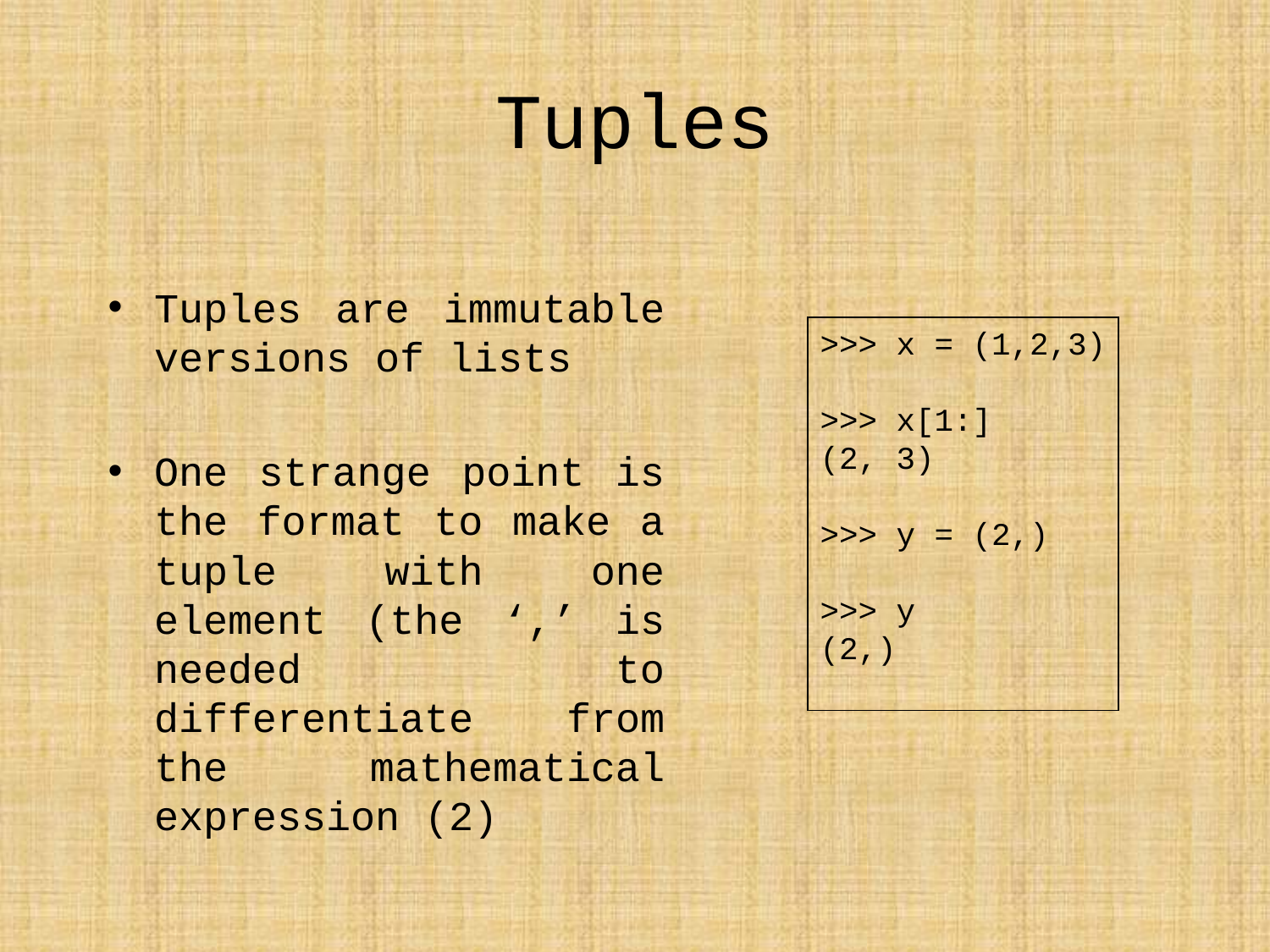

# Tuples
Tuples are immutable versions of lists

One strange point is the format to make a tuple with one element (the ‘,’ is needed to differentiate from the mathematical expression (2)
>>> x = (1,2,3)

>>> x[1:]
(2, 3)

>>> y = (2,)

>>> y
(2,)